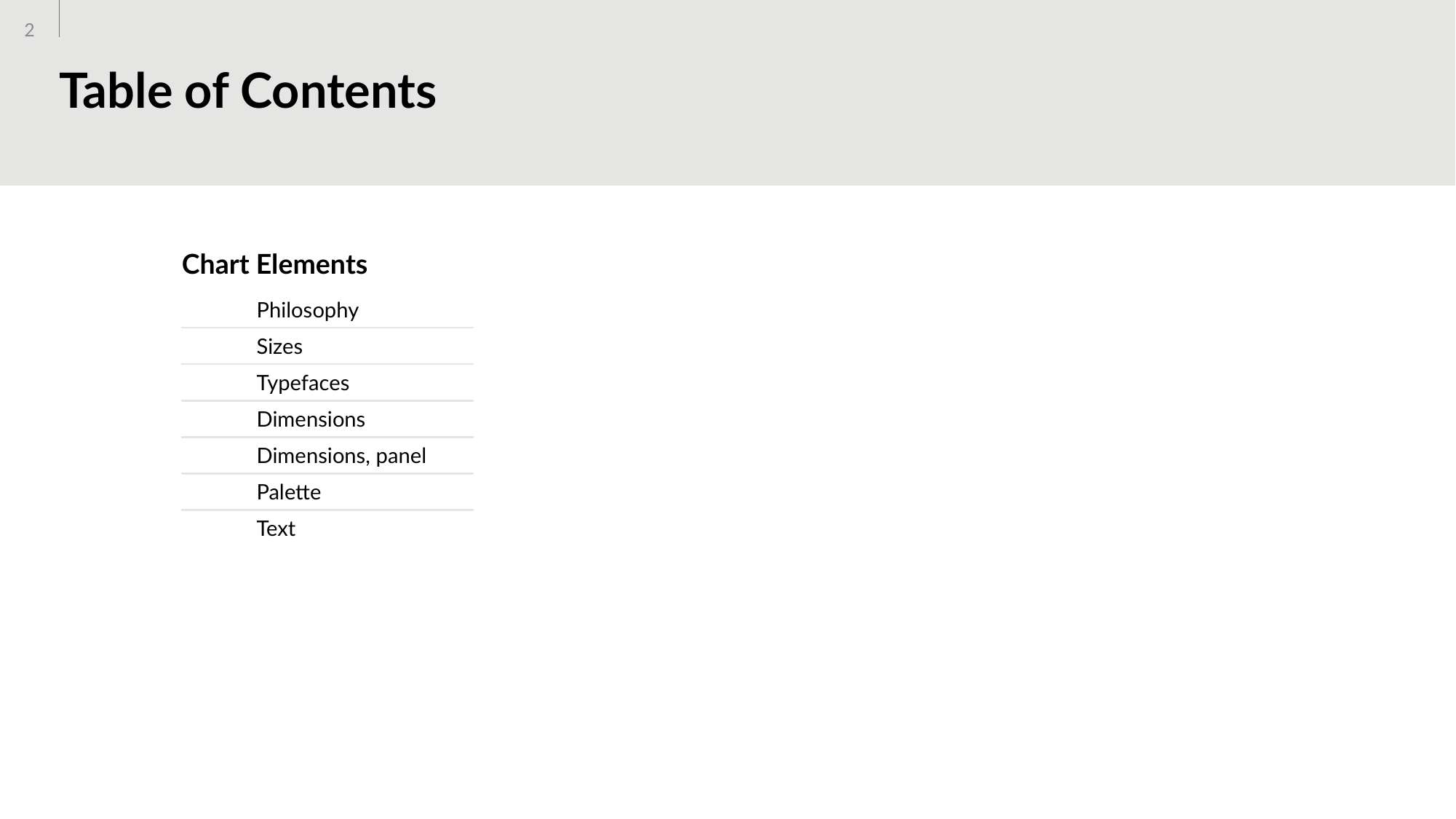

2
# Table of Contents

Chart Elements
|  | Philosophy |
| --- | --- |
|  | Sizes |
|  | Typefaces |
|  | Dimensions |
|  | Dimensions, panel |
|  | Palette |
|  | Text |